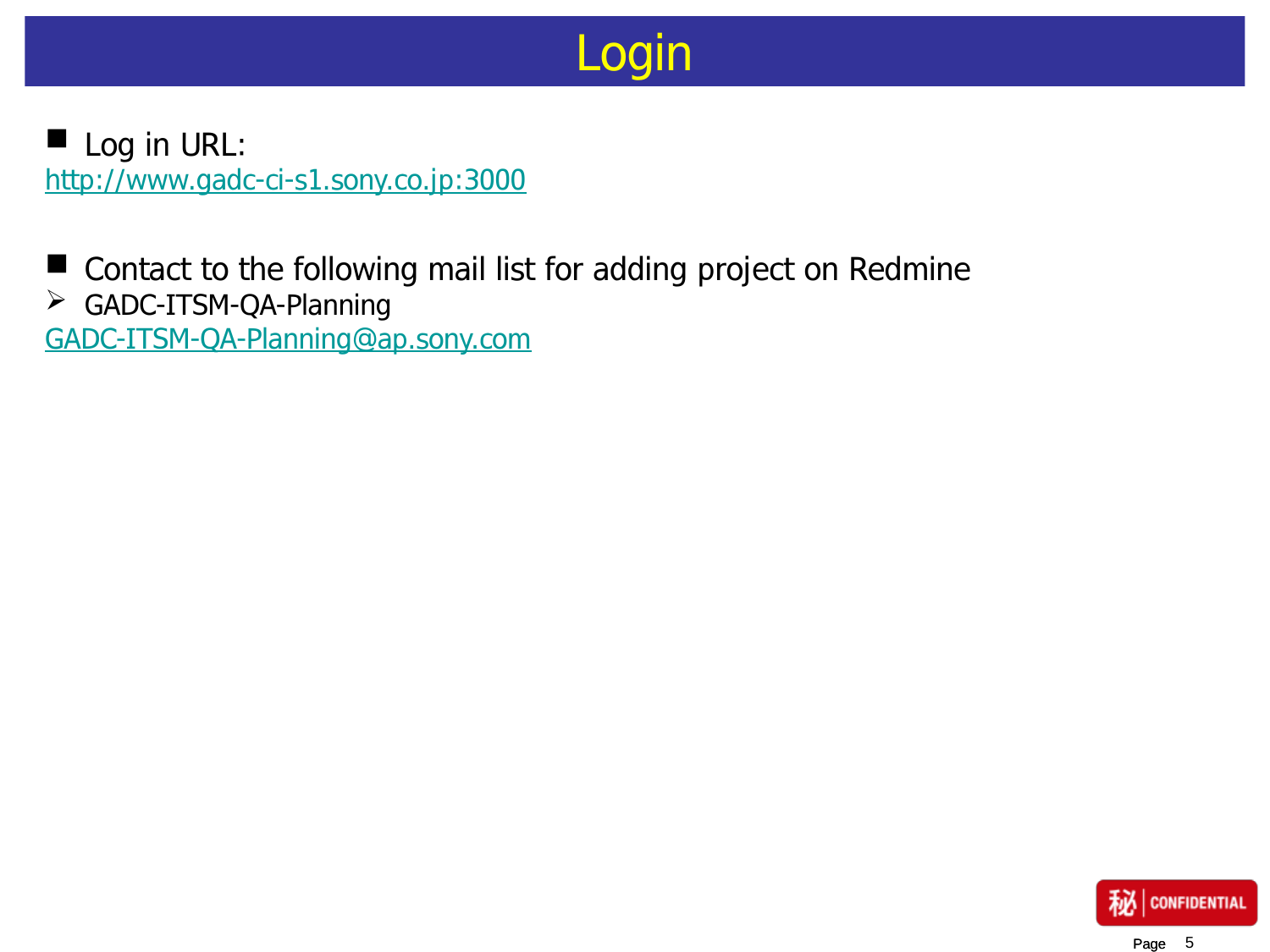

# Login
Log in URL:
http://www.gadc-ci-s1.sony.co.jp:3000

Contact to the following mail list for adding project on Redmine
GADC-ITSM-QA-Planning
GADC-ITSM-QA-Planning@ap.sony.com